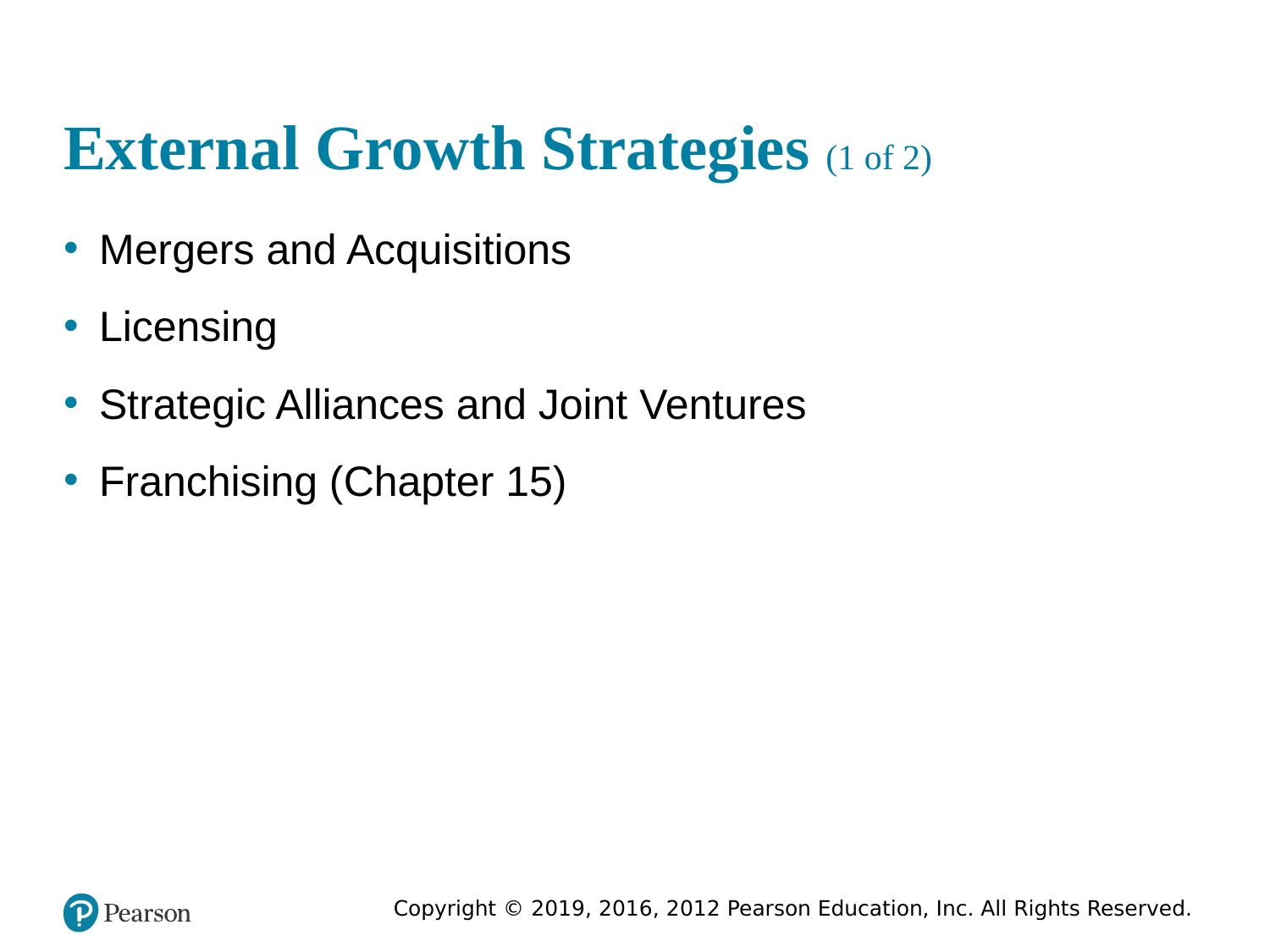

# External Growth Strategies (1 of 2)
Mergers and Acquisitions
Licensing
Strategic Alliances and Joint Ventures
Franchising (Chapter 15)